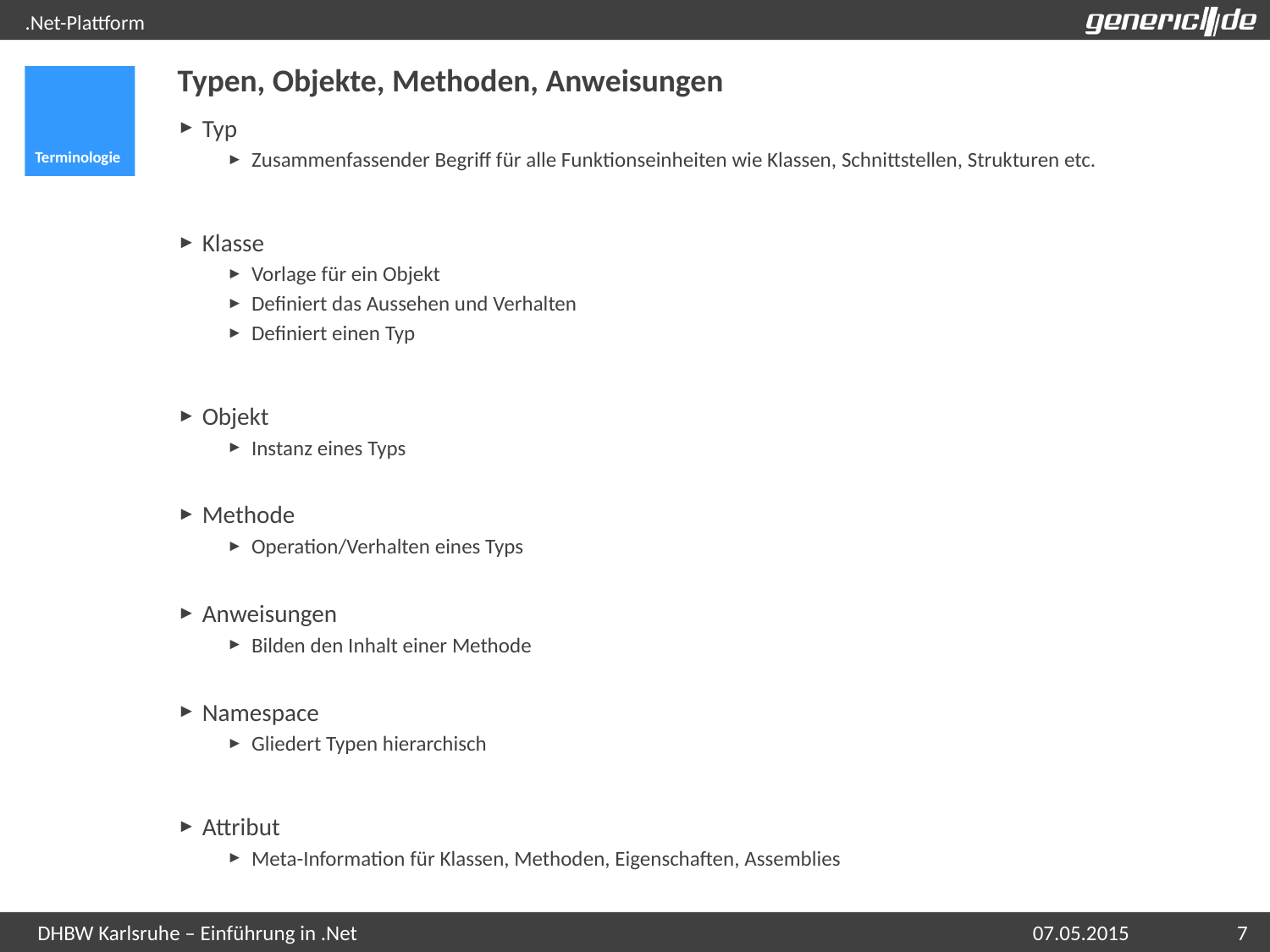

# .Net-Plattform
Typen, Objekte, Methoden, Anweisungen
Terminologie
Typ
Zusammenfassender Begriff für alle Funktionseinheiten wie Klassen, Schnittstellen, Strukturen etc.

Klasse
Vorlage für ein Objekt
Definiert das Aussehen und Verhalten
Definiert einen Typ

Objekt
Instanz eines Typs

Methode
Operation/Verhalten eines Typs

Anweisungen
Bilden den Inhalt einer Methode

Namespace
Gliedert Typen hierarchisch

Attribut
Meta-Information für Klassen, Methoden, Eigenschaften, Assemblies

07.05.2015
7
DHBW Karlsruhe – Einführung in .Net